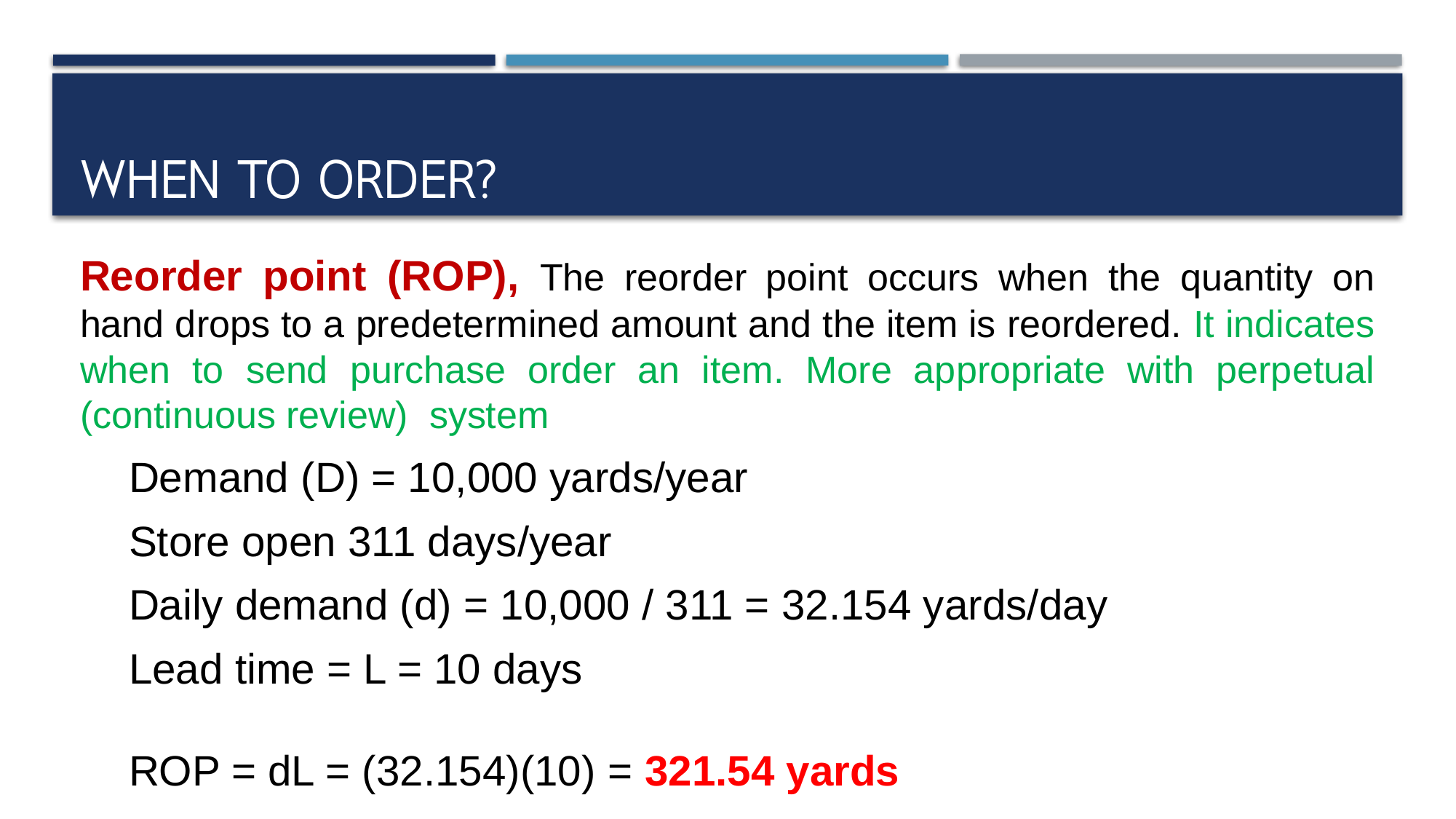

# When to order?
Reorder point (ROP), The reorder point occurs when the quantity on hand drops to a predetermined amount and the item is reordered. It indicates when to send purchase order an item. More appropriate with perpetual (continuous review)  system

Demand (D) = 10,000 yards/year

Store open 311 days/year

Daily demand (d) = 10,000 / 311 = 32.154 yards/day

Lead time = L = 10 days

ROP = dL = (32.154)(10) = 321.54 yards